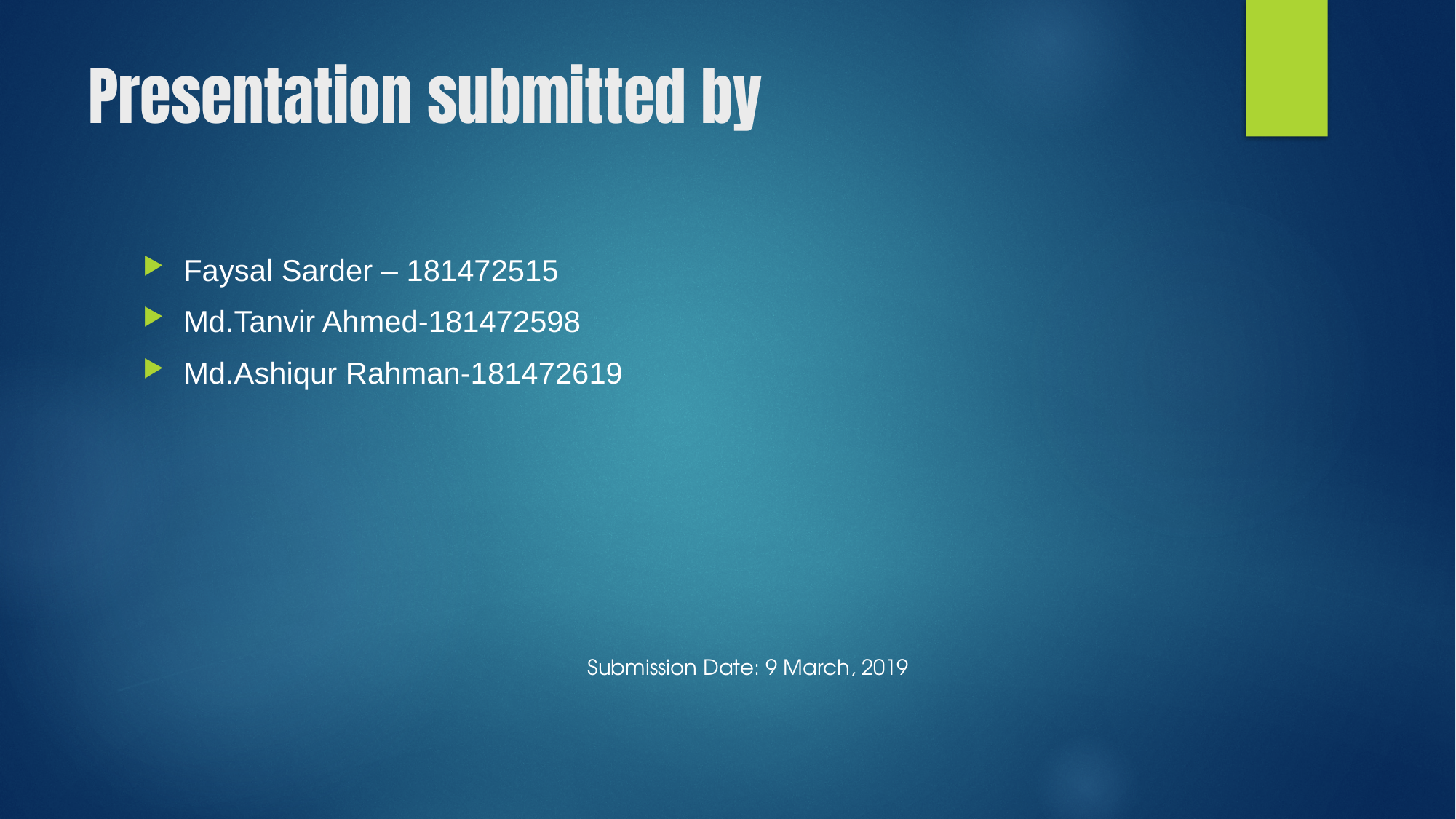

# Presentation submitted by
Faysal Sarder – 181472515
Md.Tanvir Ahmed-181472598
Md.Ashiqur Rahman-181472619

Submission Date: 9 March, 2019